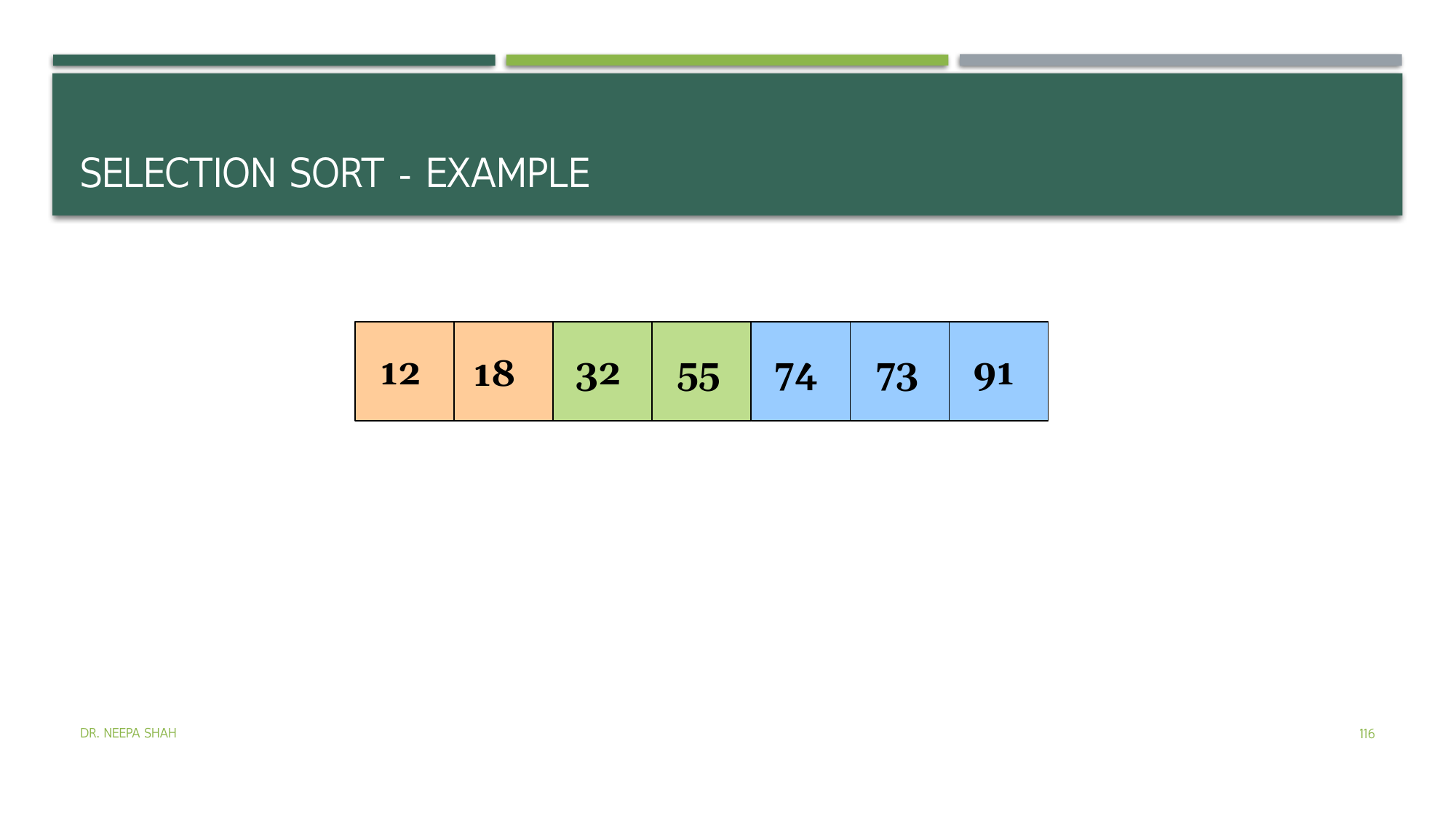

# Selection Sort - Example

12
32
55
74
73
91
18
Dr. Neepa Shah
116